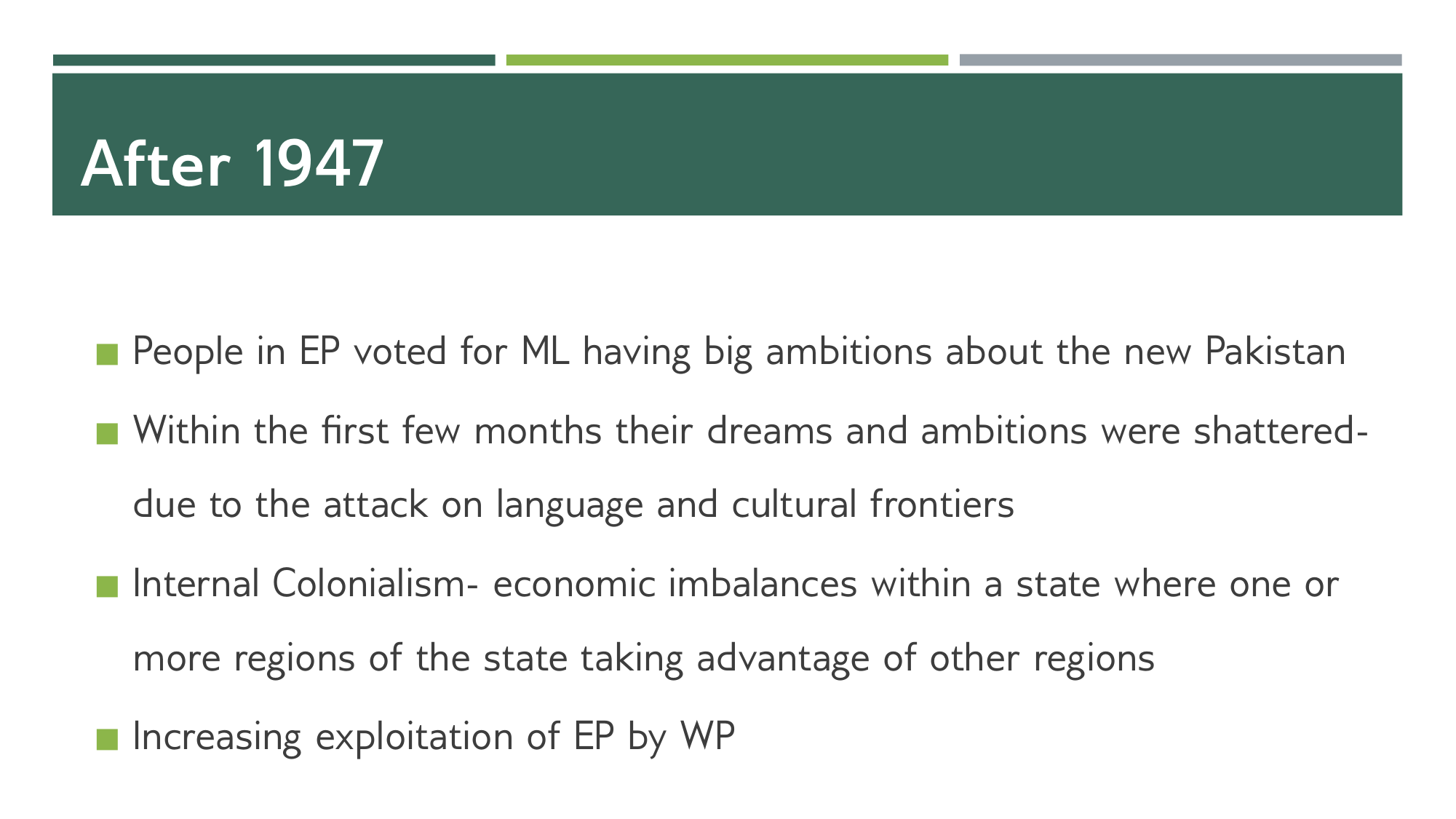

# After 1947
People in EP voted for ML having big ambitions about the new Pakistan
Within the first few months their dreams and ambitions were shattered- due to the attack on language and cultural frontiers
Internal Colonialism- economic imbalances within a state where one or more regions of the state taking advantage of other regions
Increasing exploitation of EP by WP